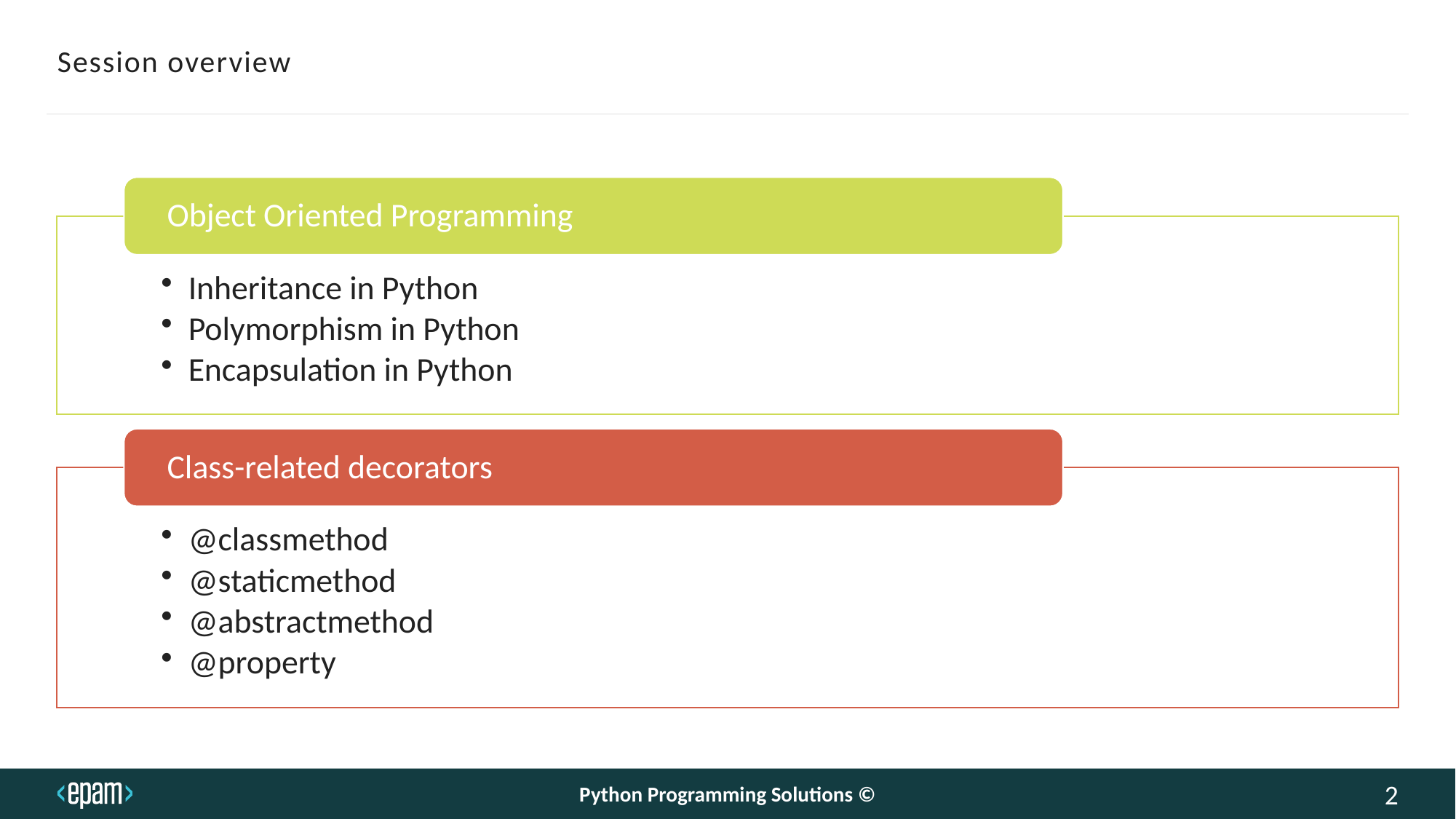

# Session overview
Inheritance in Python
Polymorphism in Python
Encapsulation in Python
Object Oriented Programming
@classmethod
@staticmethod
@abstractmethod
@property
Class-related decorators
Python Programming Solutions ©
2